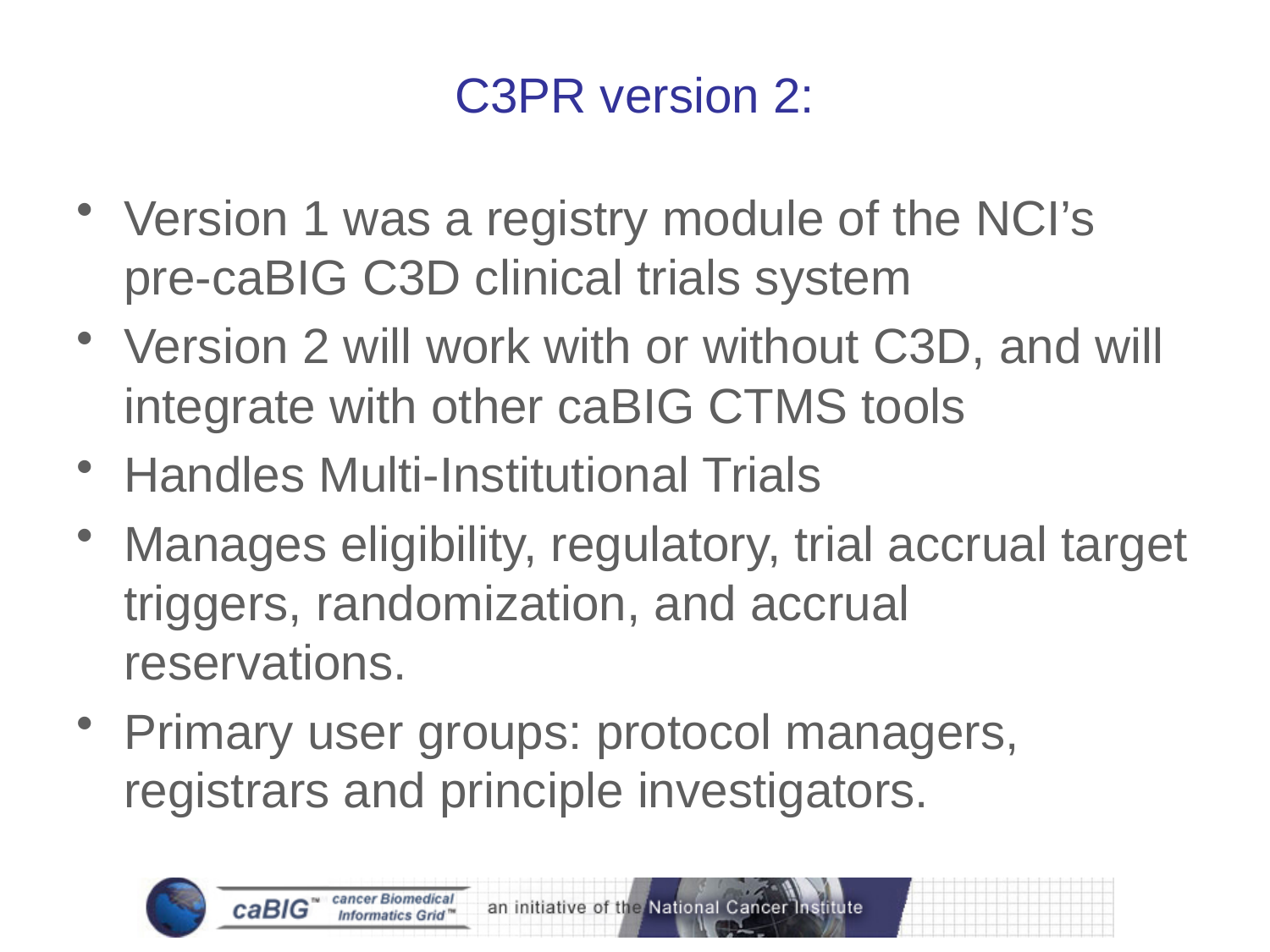

# C3PR version 2:
Version 1 was a registry module of the NCI’s pre-caBIG C3D clinical trials system
Version 2 will work with or without C3D, and will integrate with other caBIG CTMS tools
Handles Multi-Institutional Trials
Manages eligibility, regulatory, trial accrual target triggers, randomization, and accrual reservations.
Primary user groups: protocol managers, registrars and principle investigators.